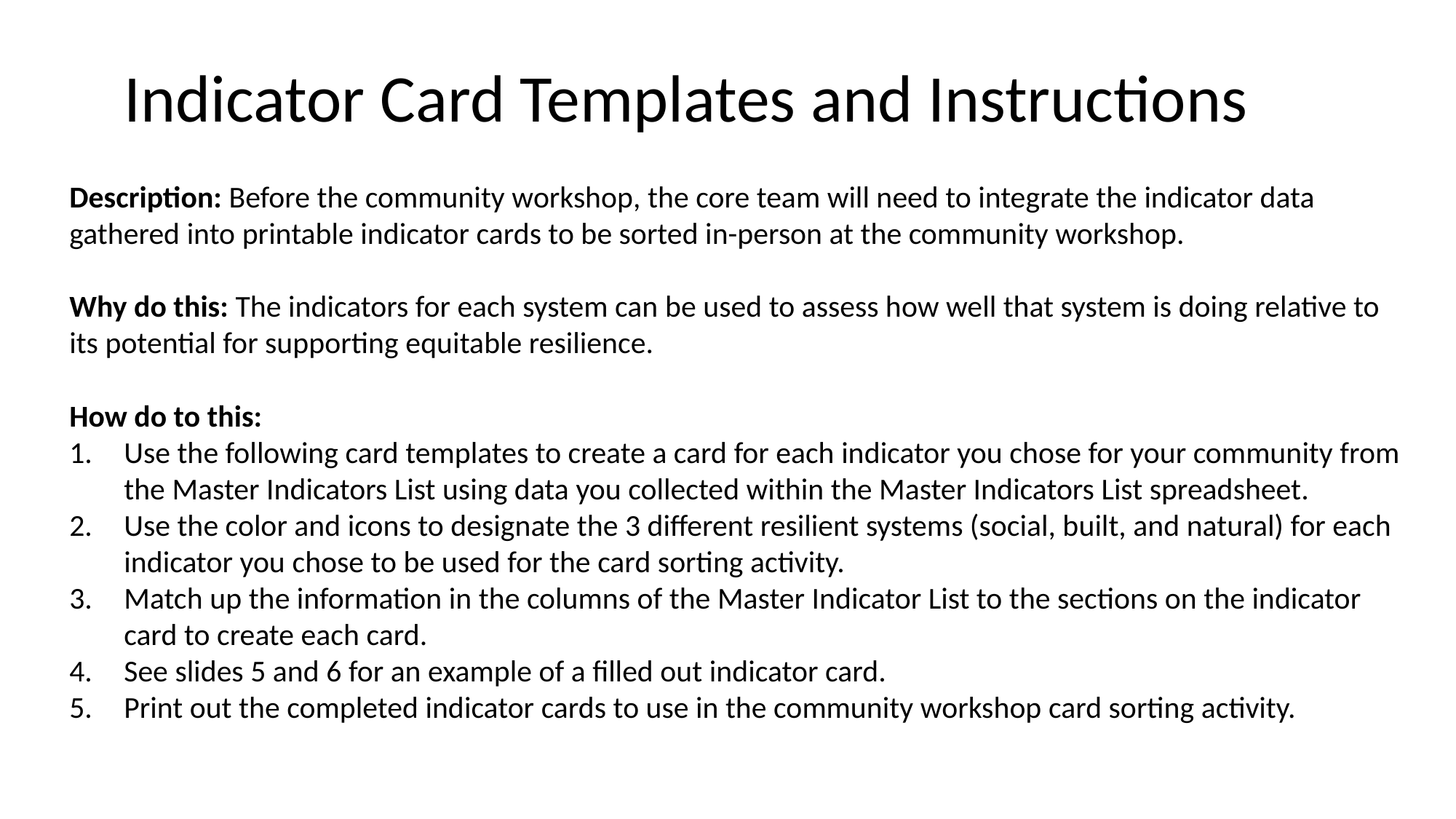

# Indicator Card Templates and Instructions
Description: Before the community workshop, the core team will need to integrate the indicator data gathered into printable indicator cards to be sorted in-person at the community workshop.

Why do this: The indicators for each system can be used to assess how well that system is doing relative to its potential for supporting equitable resilience.

How do to this:
Use the following card templates to create a card for each indicator you chose for your community from the Master Indicators List using data you collected within the Master Indicators List spreadsheet.
Use the color and icons to designate the 3 different resilient systems (social, built, and natural) for each indicator you chose to be used for the card sorting activity.
Match up the information in the columns of the Master Indicator List to the sections on the indicator card to create each card.
See slides 5 and 6 for an example of a filled out indicator card.
Print out the completed indicator cards to use in the community workshop card sorting activity.